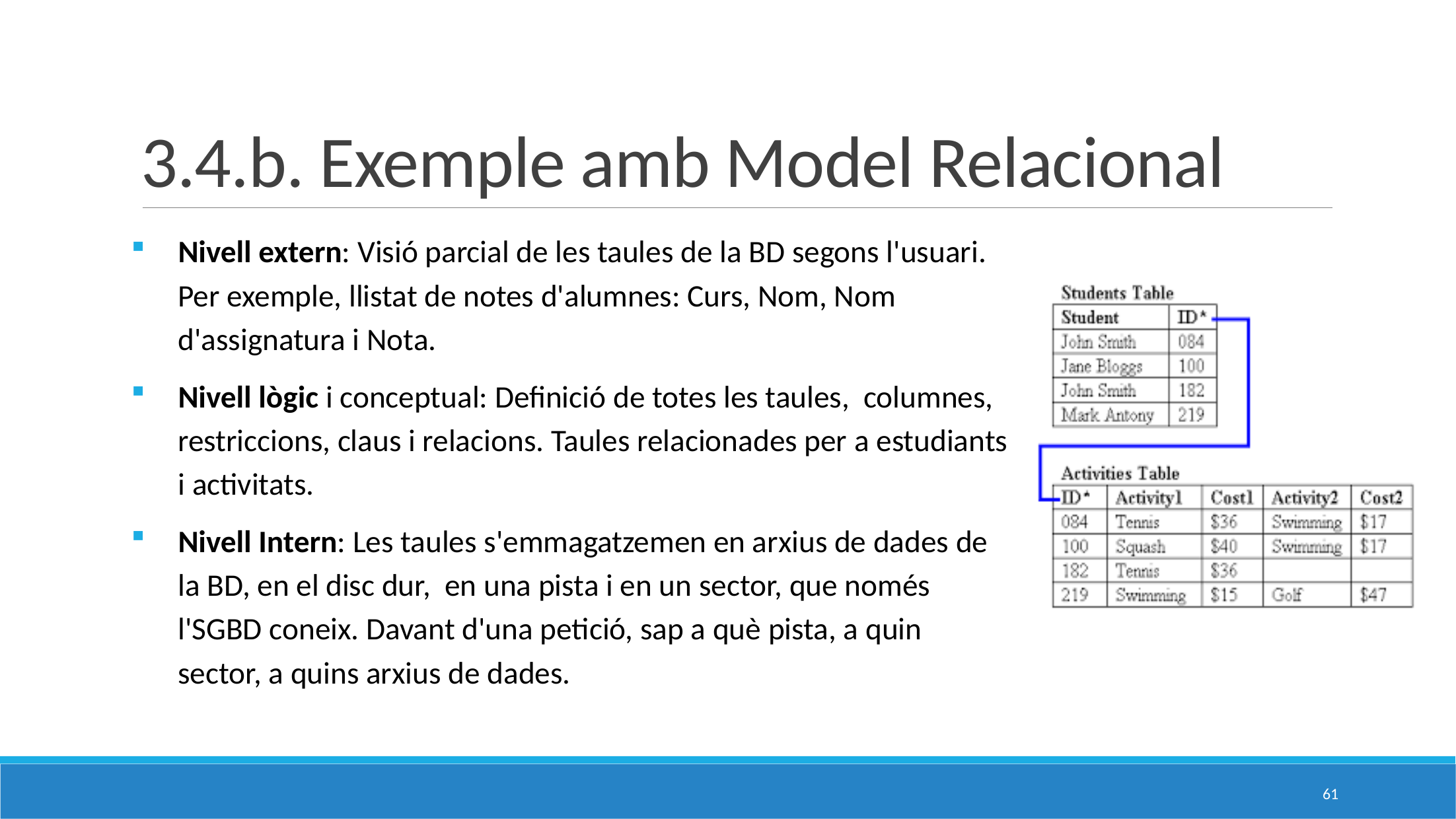

# 3.4.b. Exemple amb Model Relacional
Nivell extern: Visió parcial de les taules de la BD segons l'usuari. Per exemple, llistat de notes d'alumnes: Curs, Nom, Nom d'assignatura i Nota.
Nivell lògic i conceptual: Definició de totes les taules,  columnes, restriccions, claus i relacions. Taules relacionades per a estudiants i activitats.
Nivell Intern: Les taules s'emmagatzemen en arxius de dades de la BD, en el disc dur,  en una pista i en un sector, que només l'SGBD coneix. Davant d'una petició, sap a què pista, a quin sector, a quins arxius de dades.

61